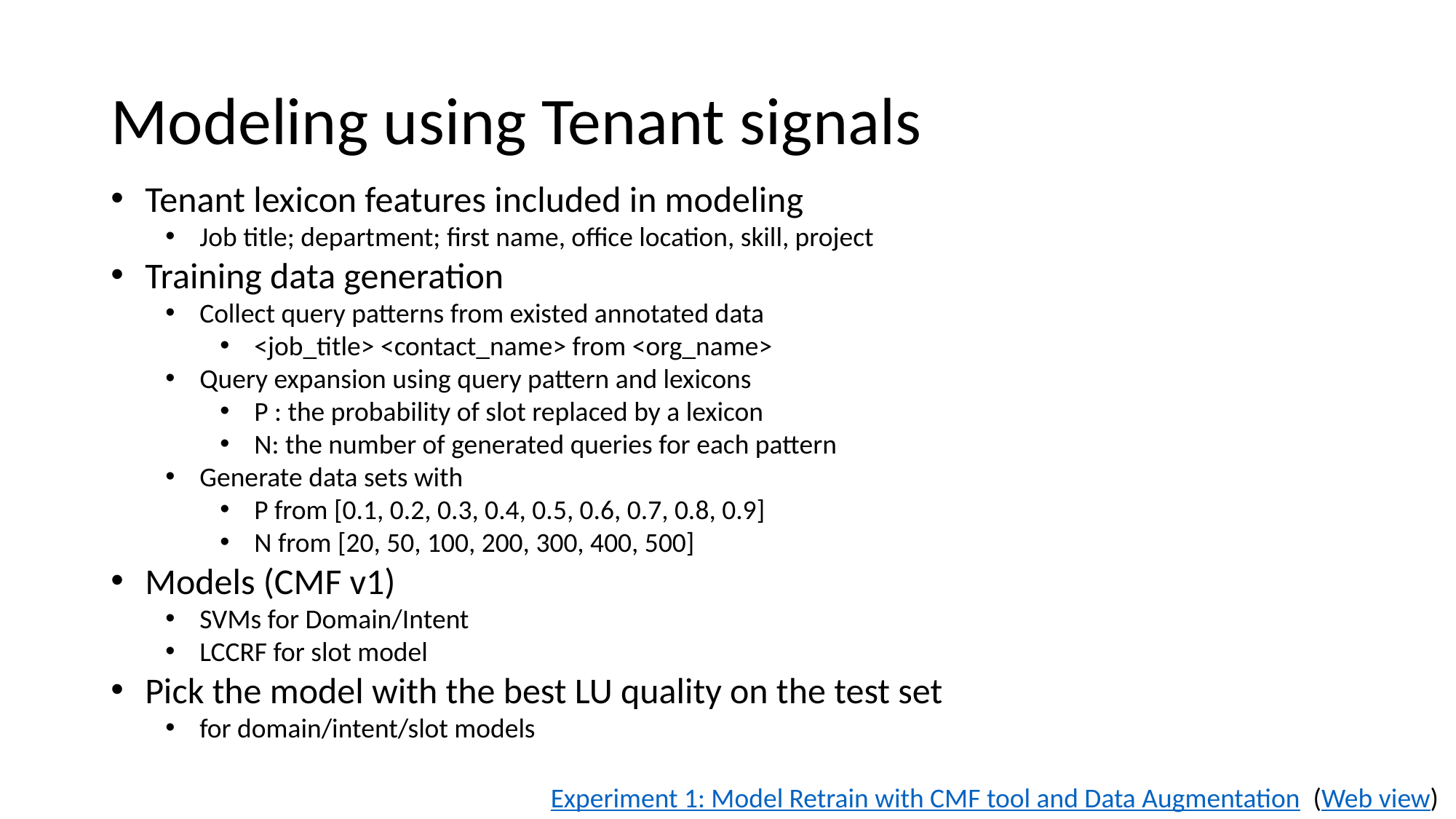

# Modeling using Tenant signals
Tenant lexicon features included in modeling
Job title; department; first name, office location, skill, project
Training data generation
Collect query patterns from existed annotated data
<job_title> <contact_name> from <org_name>
Query expansion using query pattern and lexicons
P : the probability of slot replaced by a lexicon
N: the number of generated queries for each pattern
Generate data sets with
P from [0.1, 0.2, 0.3, 0.4, 0.5, 0.6, 0.7, 0.8, 0.9]
N from [20, 50, 100, 200, 300, 400, 500]
Models (CMF v1)
SVMs for Domain/Intent
LCCRF for slot model
Pick the model with the best LU quality on the test set
for domain/intent/slot models
Experiment 1: Model Retrain with CMF tool and Data Augmentation  (Web view)